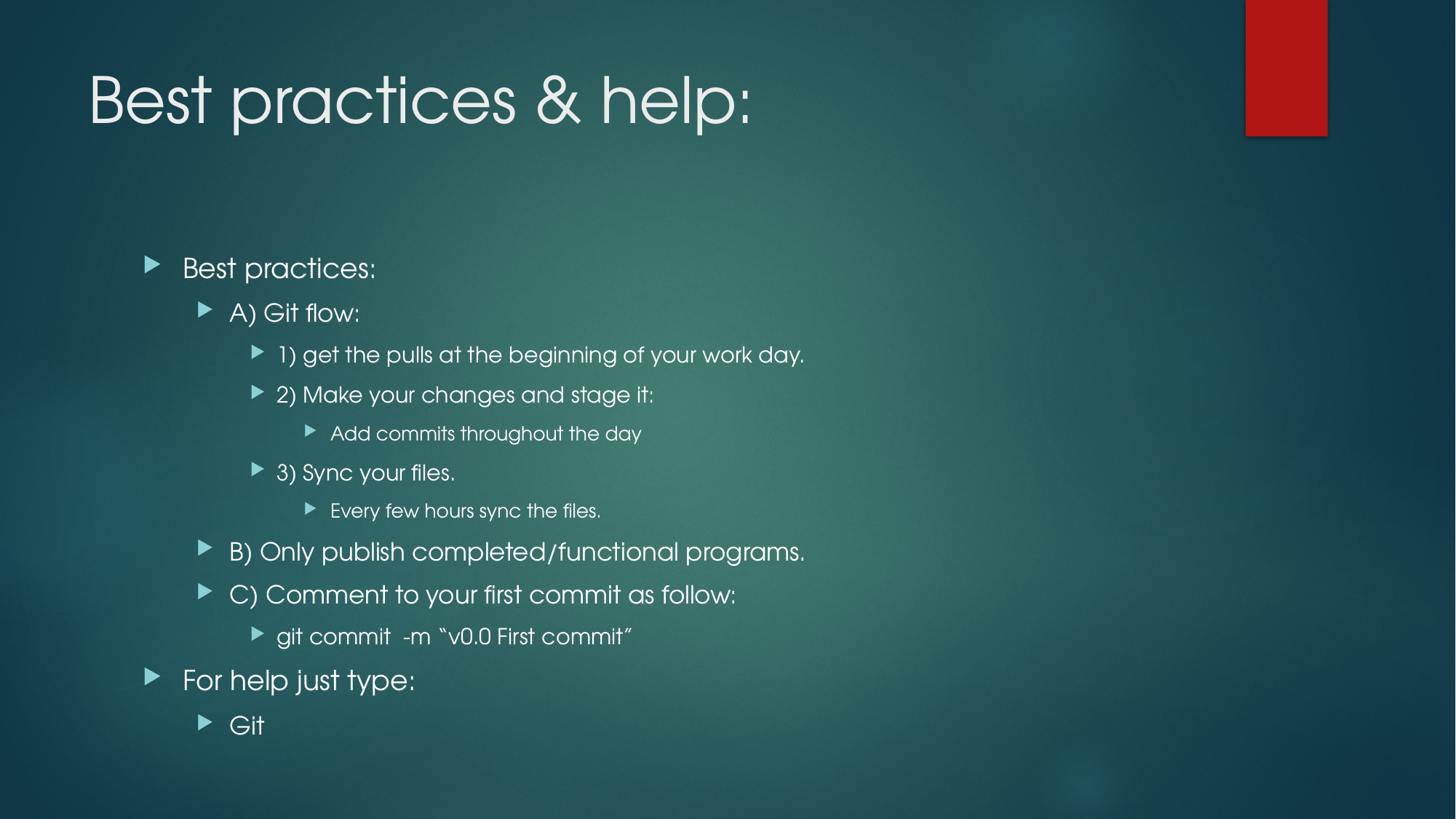

# Best practices & help:
Best practices:
A) Git flow:
1) get the pulls at the beginning of your work day.
2) Make your changes and stage it:
Add commits throughout the day
3) Sync your files.
Every few hours sync the files.
B) Only publish completed/functional programs.
C) Comment to your first commit as follow:
git commit  -m “v0.0 First commit”
For help just type:
Git